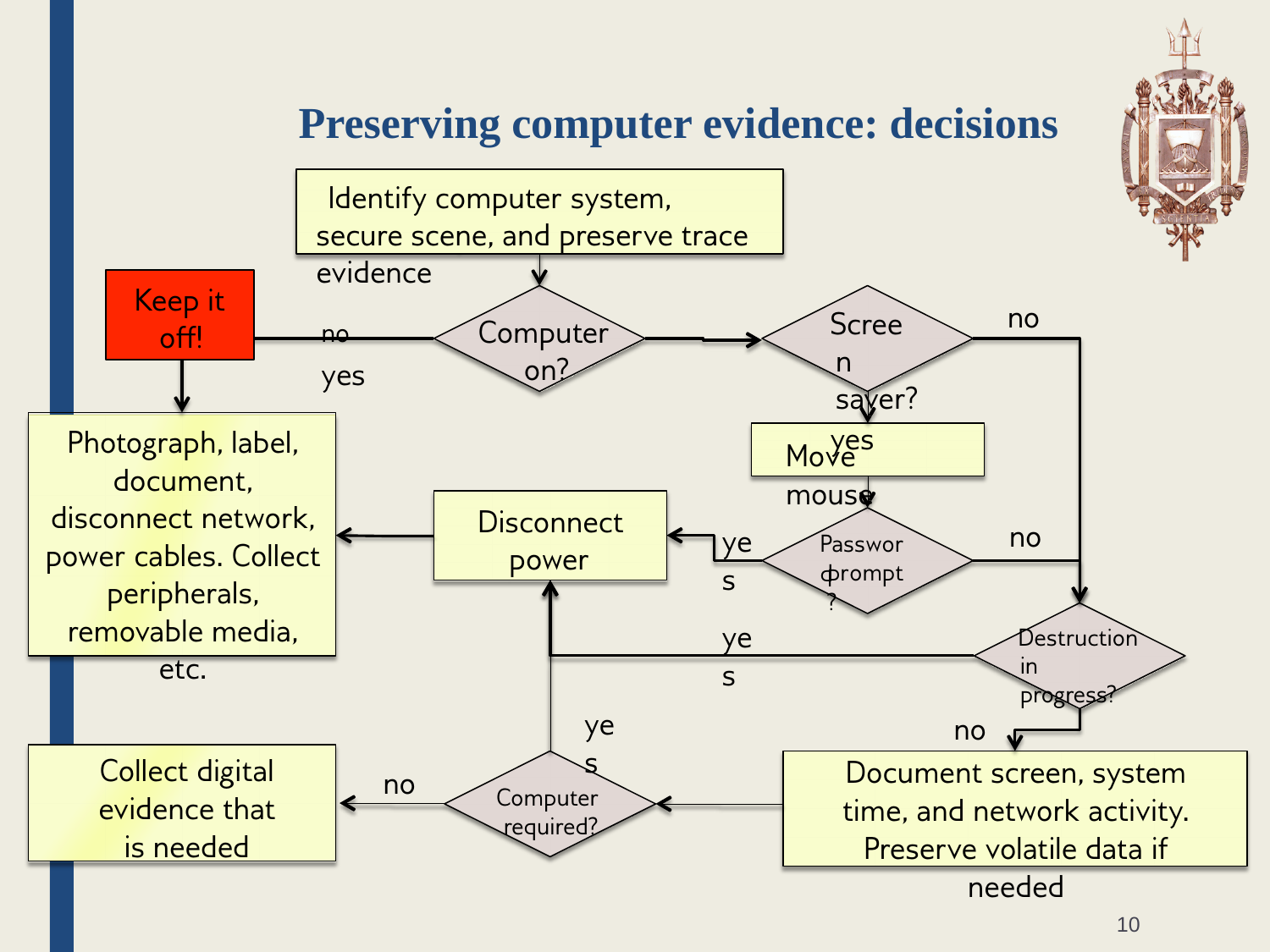

# Preserving computer evidence: decisions

Identify computer system, secure scene, and preserve trace evidence

Keep it off!

no	yes
no
Screen saver?
yes
Computer on?

Photograph, label, document, disconnect network, power cables. Collect peripherals, removable media, etc.

Move mouse

Disconnect power

no

yes

Password

prompt?

yes
Destruction in progress?
yes

no

Collect digital evidence that is needed

Document screen, system time, and network activity. Preserve volatile data if needed
no
Computer required?

10